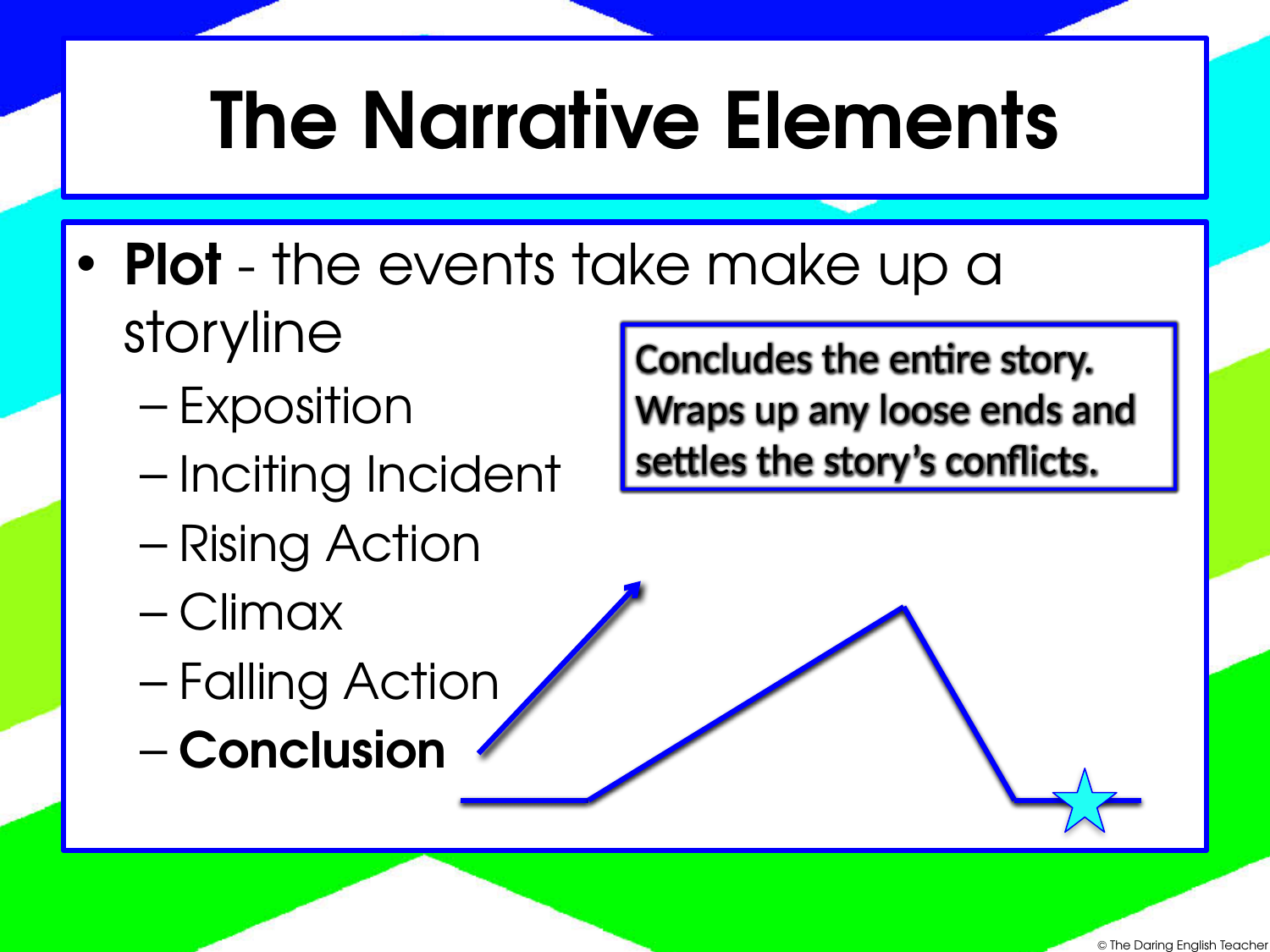

# The Narrative Elements
Plot - the events take make up a storyline
Exposition
Inciting Incident
Rising Action
Climax
Falling Action
Conclusion
Concludes the entire story. Wraps up any loose ends and settles the story’s conflicts.